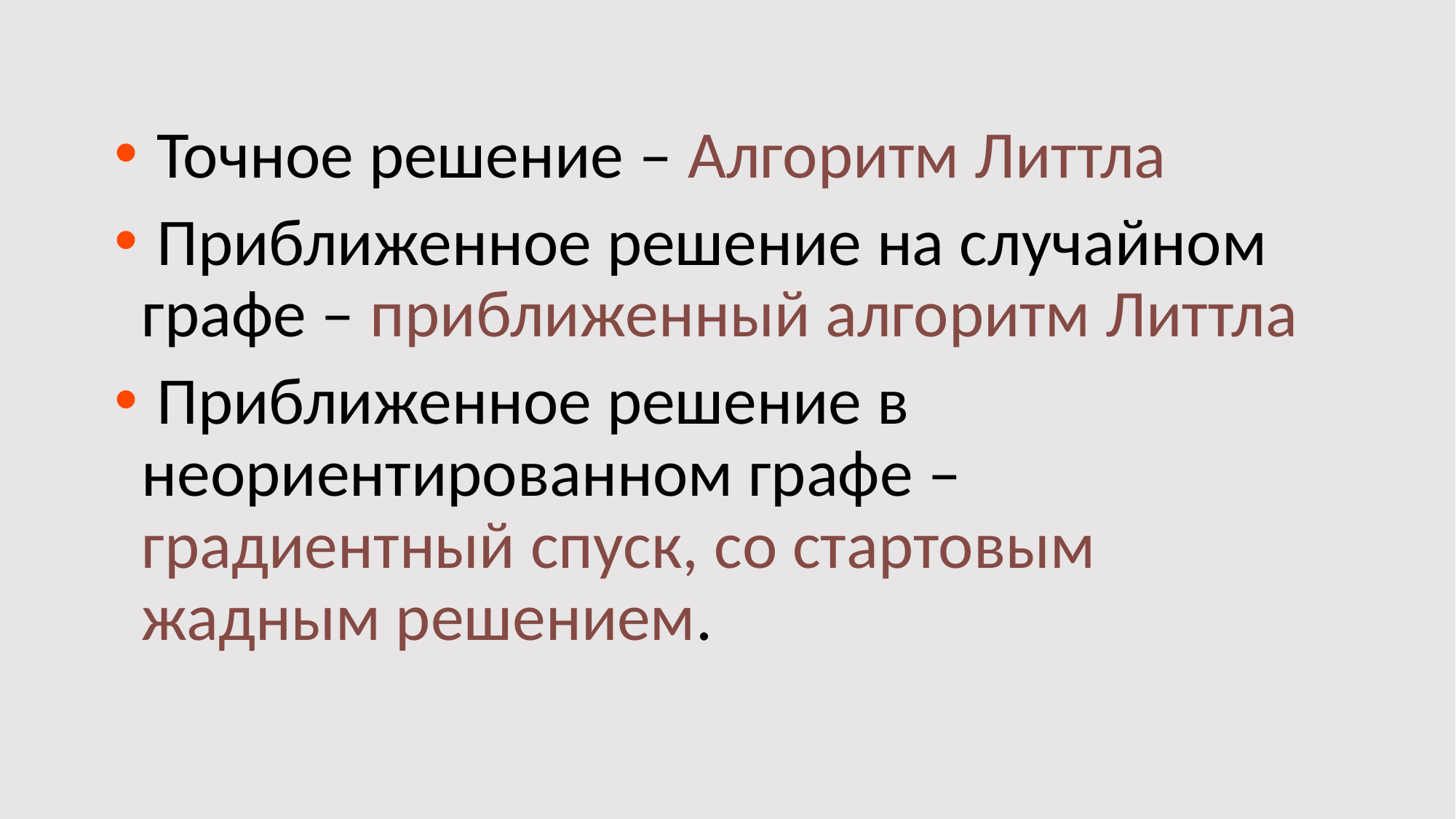

Точное решение – Алгоритм Литтла
 Приближенное решение на случайном графе – приближенный алгоритм Литтла
 Приближенное решение в неориентированном графе – градиентный спуск, со стартовым жадным решением.